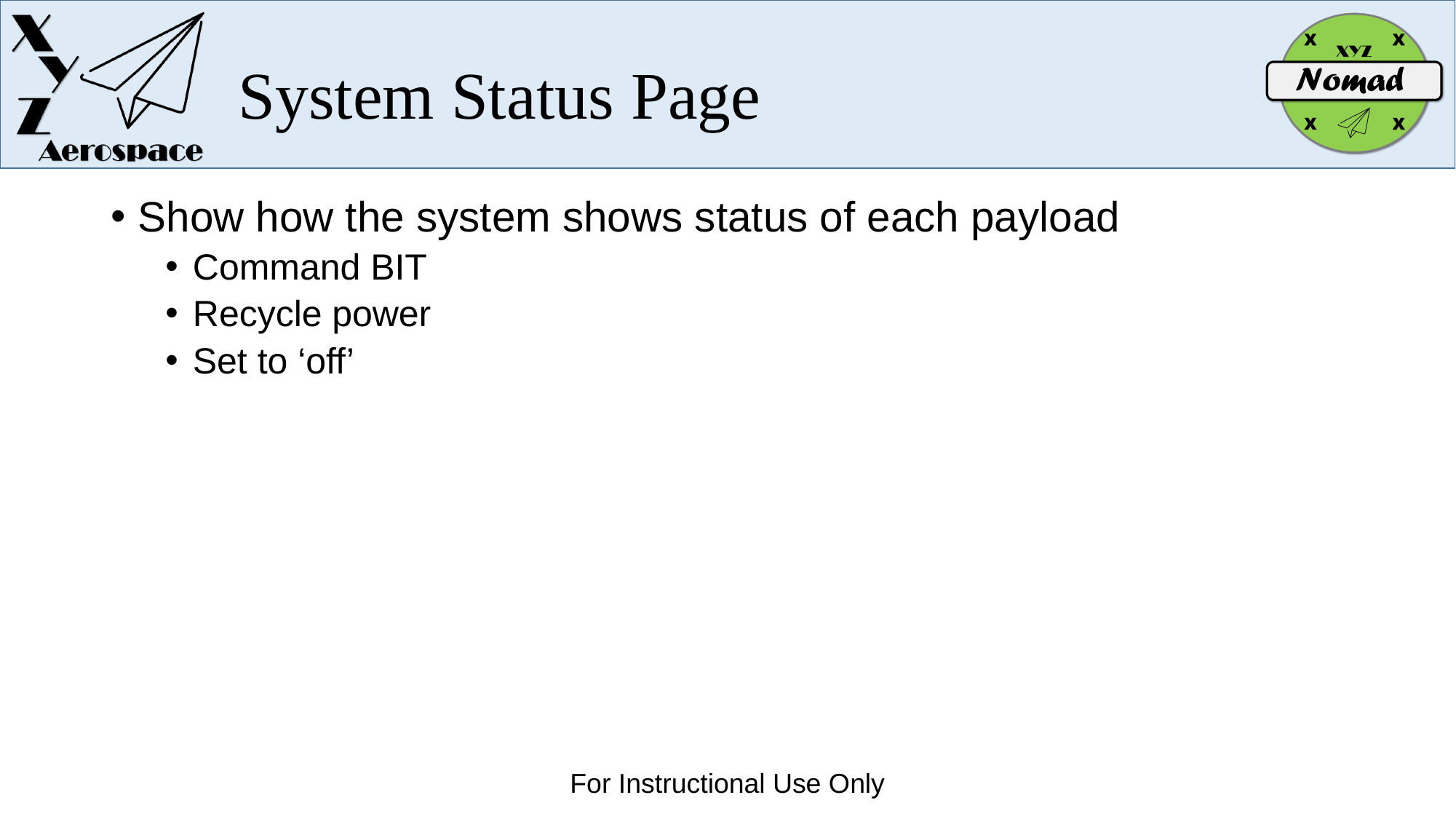

# System Status Page
Show how the system shows status of each payload
Command BIT
Recycle power
Set to ‘off’